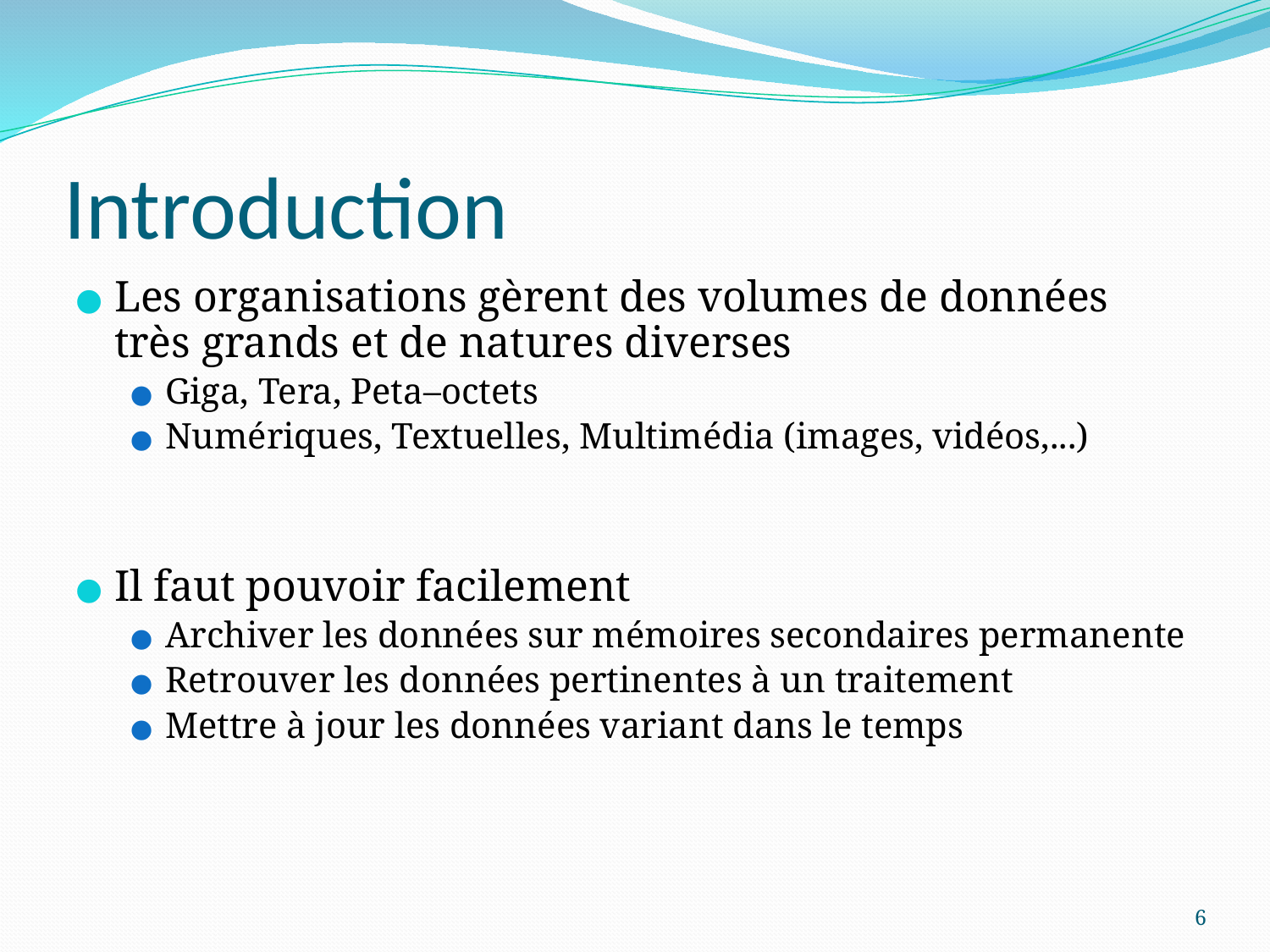

# Introduction
Les organisations gèrent des volumes de données très grands et de natures diverses
Giga, Tera, Peta–octets
Numériques, Textuelles, Multimédia (images, vidéos,...)

Il faut pouvoir facilement
Archiver les données sur mémoires secondaires permanente
Retrouver les données pertinentes à un traitement
Mettre à jour les données variant dans le temps

6